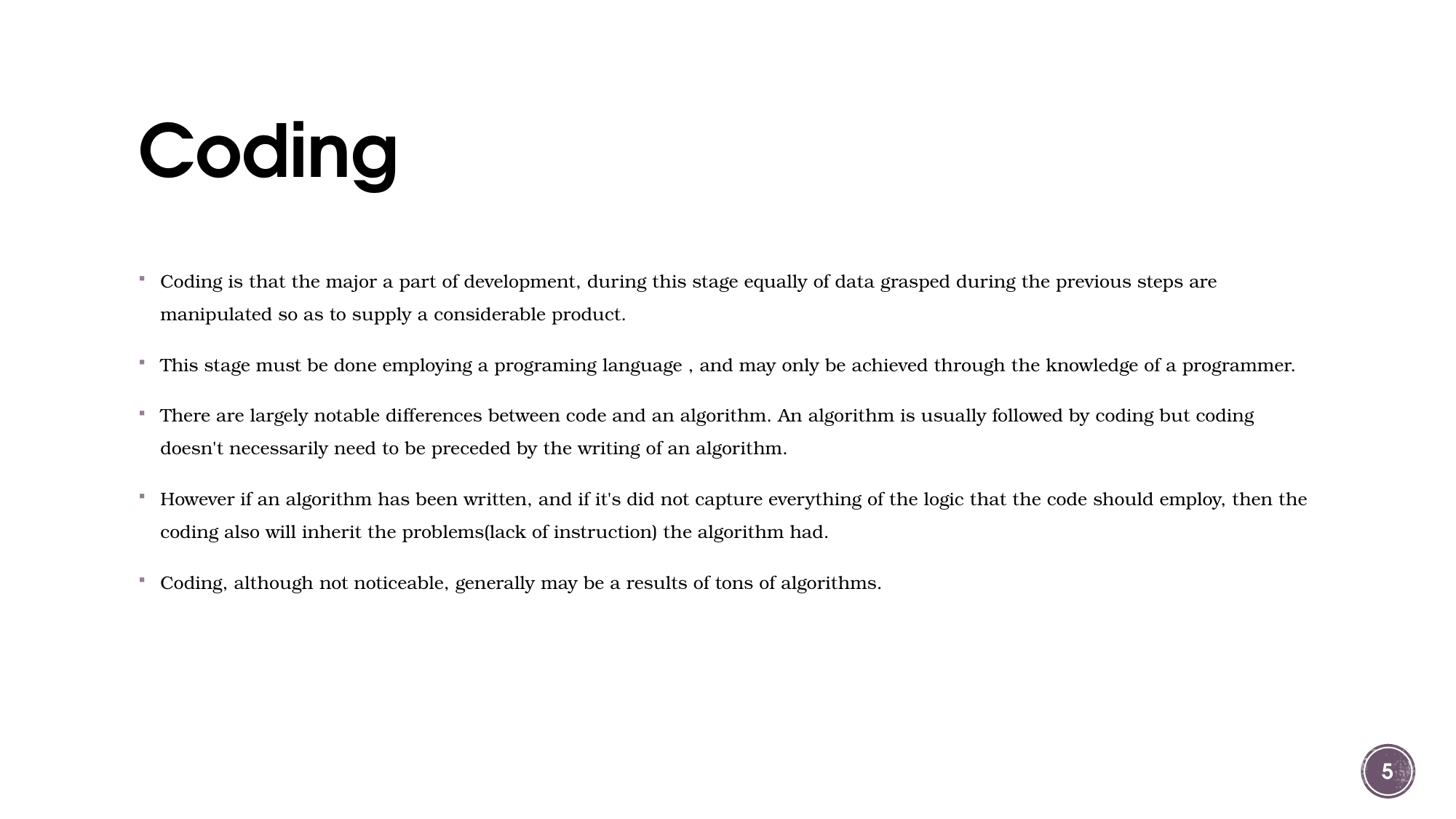

# Coding
Coding is that the major a part of development, during this stage equally of data grasped during the previous steps are manipulated so as to supply a considerable product.
This stage must be done employing a programing language , and may only be achieved through the knowledge of a programmer.
There are largely notable differences between code and an algorithm. An algorithm is usually followed by coding but coding doesn't necessarily need to be preceded by the writing of an algorithm.
However if an algorithm has been written, and if it's did not capture everything of the logic that the code should employ, then the coding also will inherit the problems(lack of instruction) the algorithm had.
Coding, although not noticeable, generally may be a results of tons of algorithms.
5